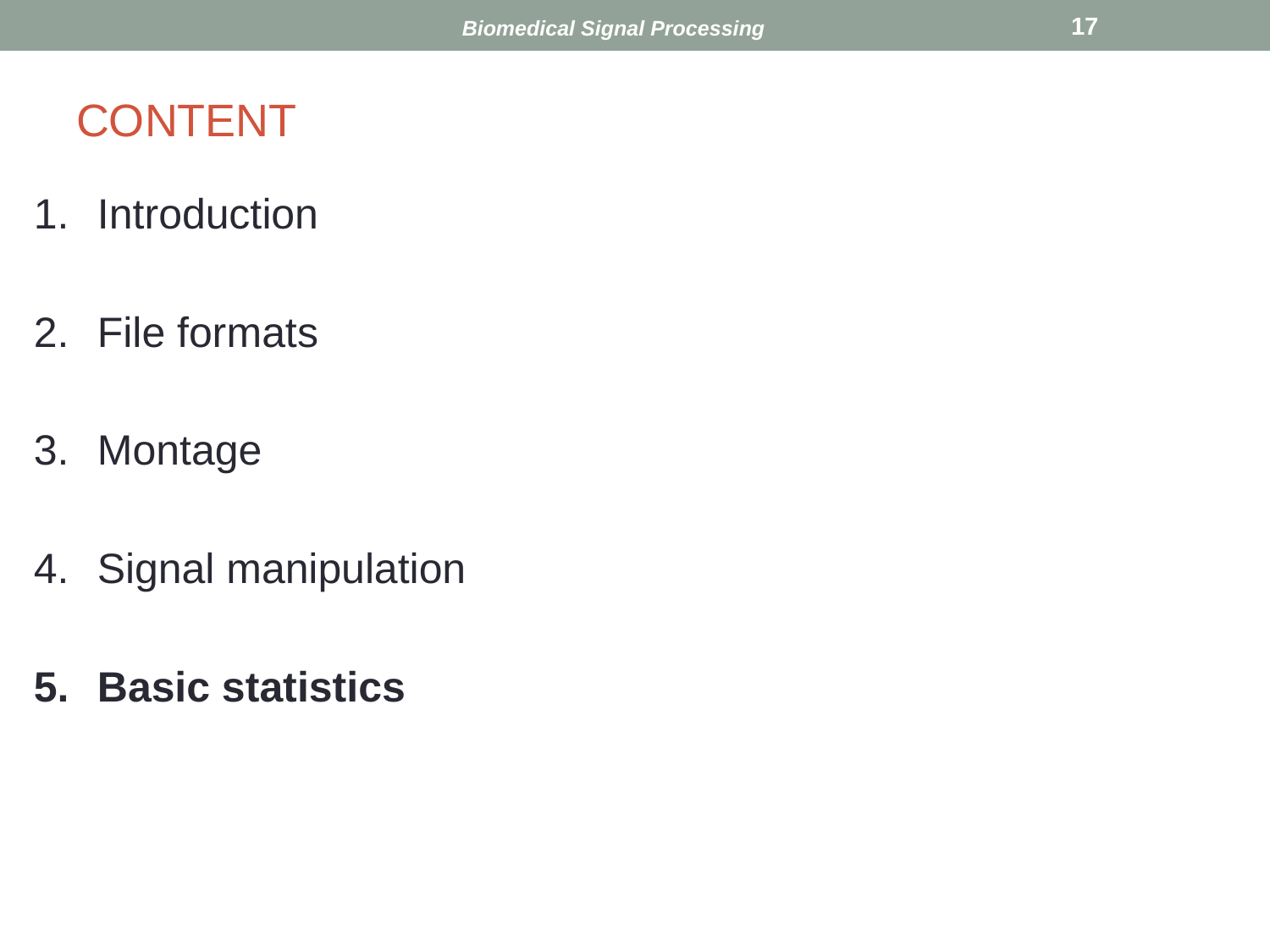

Biomedical Signal Processing
17
# CONTENT
Introduction

File formats

Montage

Signal manipulation

Basic statistics